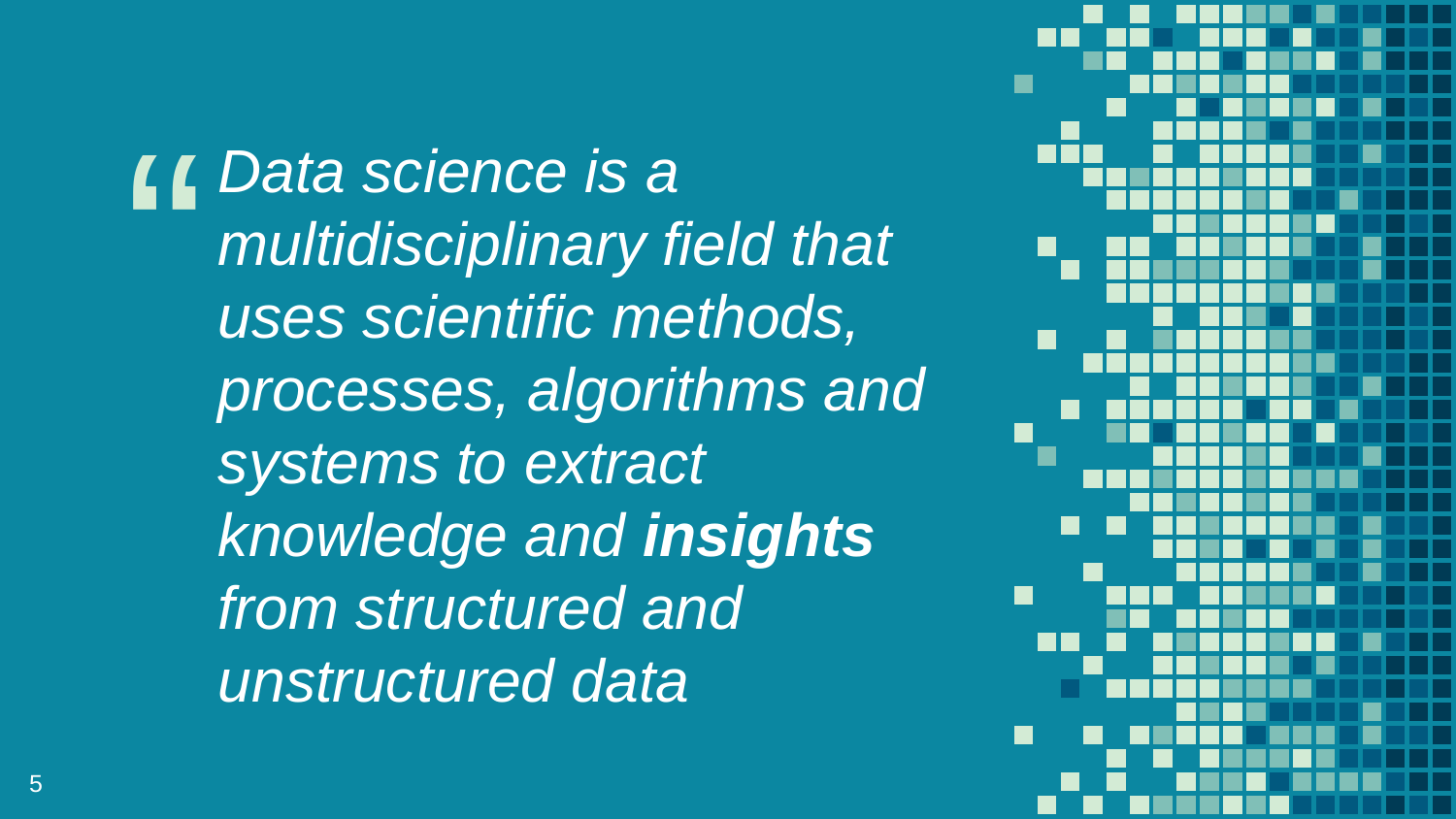

Data science is a multidisciplinary field that uses scientific methods, processes, algorithms and systems to extract knowledge and insights from structured and unstructured data
5